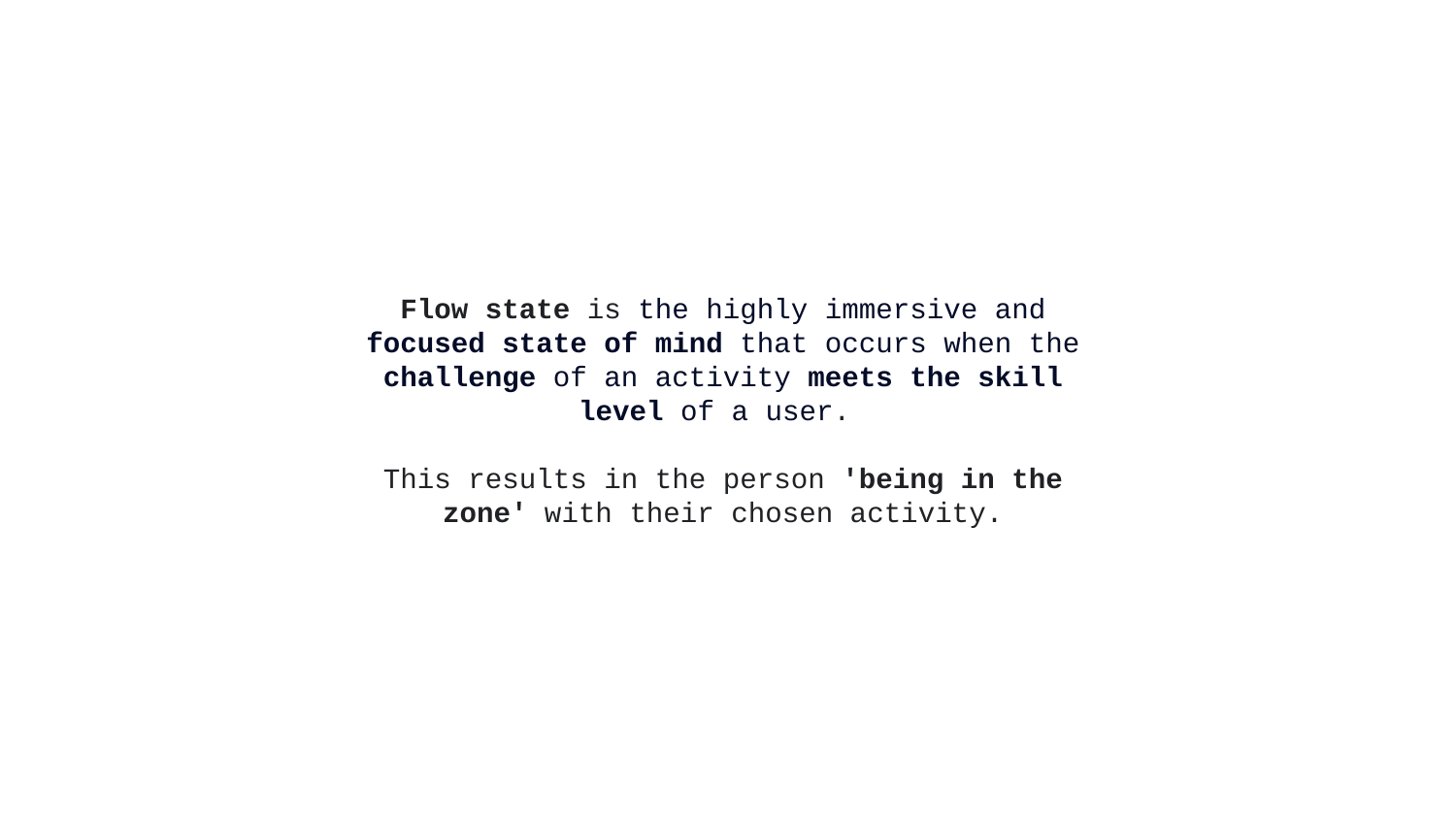

# Flow state is the highly immersive and focused state of mind that occurs when the challenge of an activity meets the skill level of a user.

This results in the person 'being in the zone' with their chosen activity.